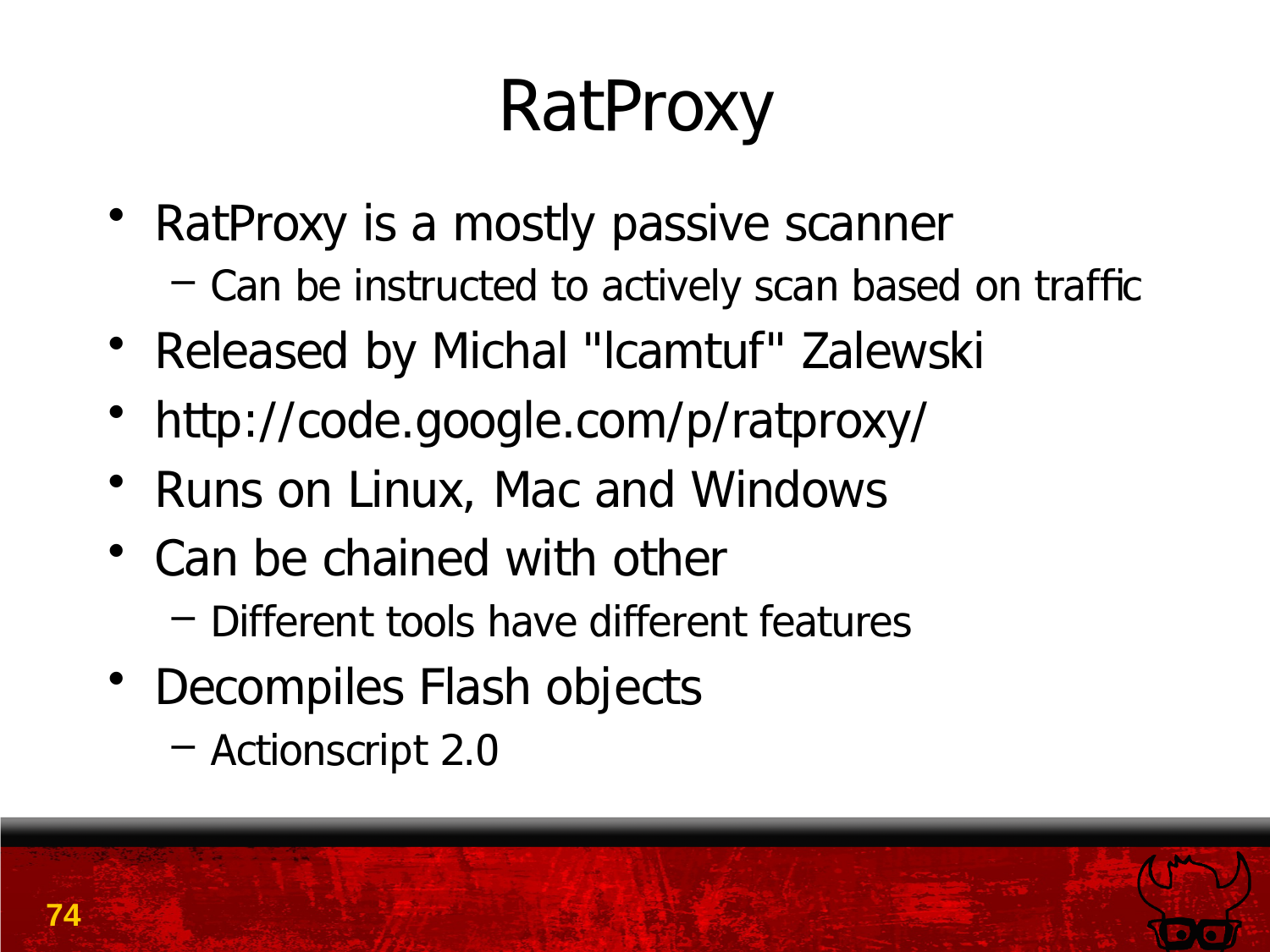

# RatProxy
RatProxy is a mostly passive scanner
Can be instructed to actively scan based on traffic
Released by Michal "lcamtuf" Zalewski
http://code.google.com/p/ratproxy/
Runs on Linux, Mac and Windows
Can be chained with other
Different tools have different features
Decompiles Flash objects
Actionscript 2.0